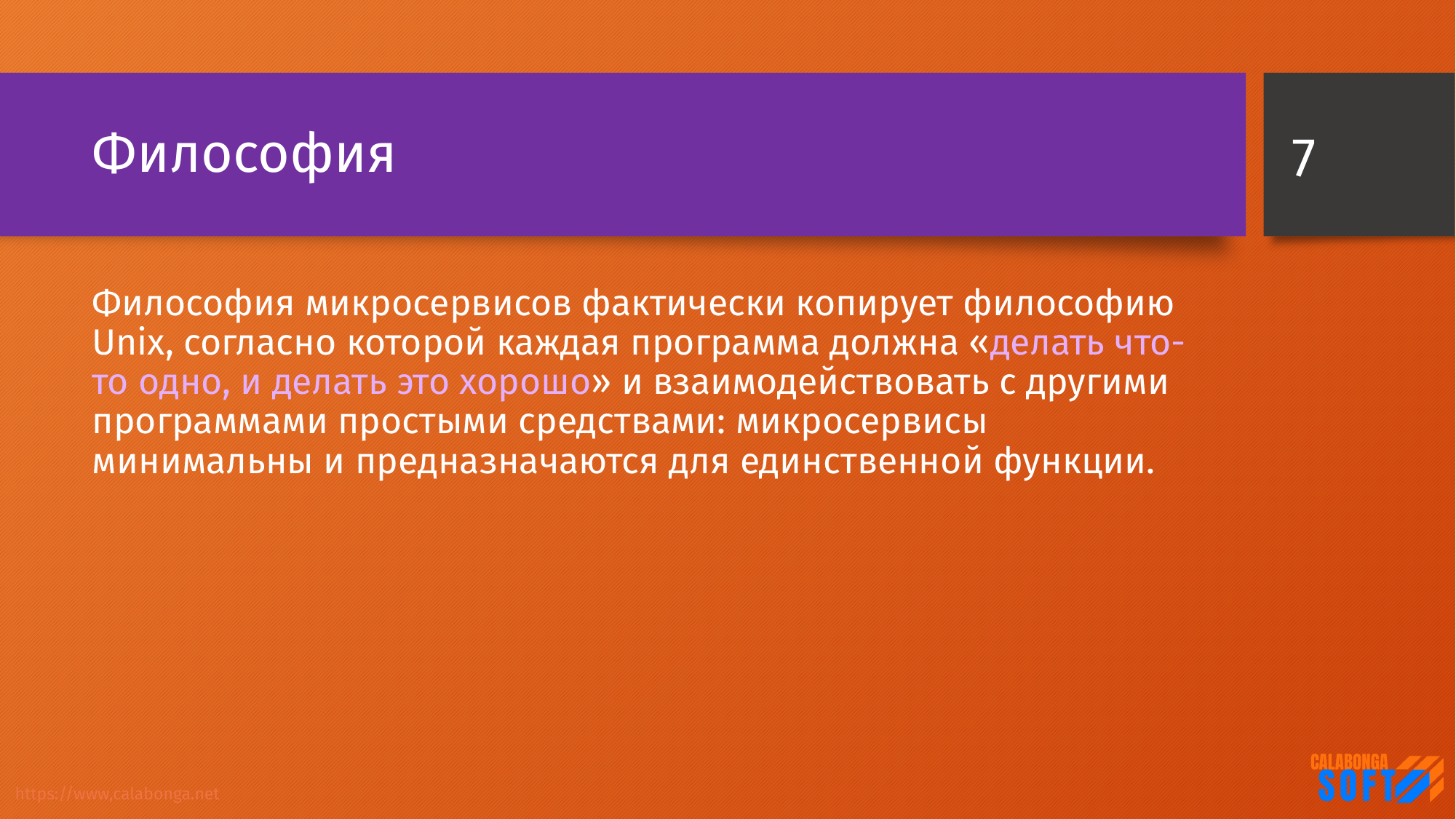

7
# Философия
Философия микросервисов фактически копирует философию Unix, согласно которой каждая программа должна «делать что-то одно, и делать это хорошо» и взаимодействовать с другими программами простыми средствами: микросервисы минимальны и предназначаются для единственной функции.